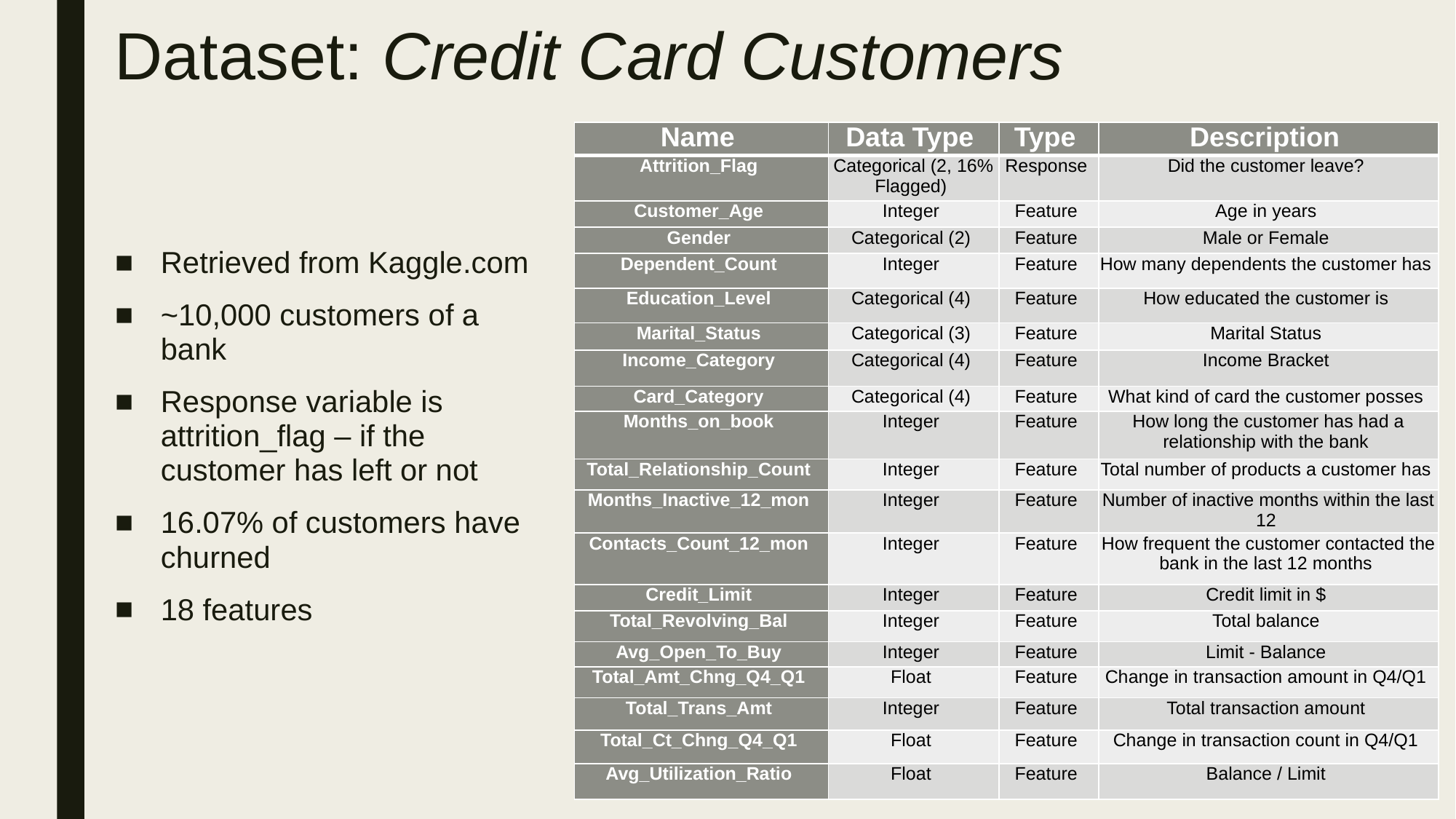

# Dataset: Credit Card Customers
| Name | Data Type | Type | Description |
| --- | --- | --- | --- |
| Attrition\_Flag | Categorical (2, 16% Flagged) | Response | Did the customer leave? |
| Customer\_Age | Integer | Feature | Age in years |
| Gender | Categorical (2) | Feature | Male or Female |
| Dependent\_Count | Integer | Feature | How many dependents the customer has |
| Education\_Level | Categorical (4) | Feature | How educated the customer is |
| Marital\_Status | Categorical (3) | Feature | Marital Status |
| Income\_Category | Categorical (4) | Feature | Income Bracket |
| Card\_Category | Categorical (4) | Feature | What kind of card the customer posses |
| Months\_on\_book | Integer | Feature | How long the customer has had a relationship with the bank |
| Total\_Relationship\_Count | Integer | Feature | Total number of products a customer has |
| Months\_Inactive\_12\_mon | Integer | Feature | Number of inactive months within the last 12 |
| Contacts\_Count\_12\_mon | Integer | Feature | How frequent the customer contacted the bank in the last 12 months |
| Credit\_Limit | Integer | Feature | Credit limit in $ |
| Total\_Revolving\_Bal | Integer | Feature | Total balance |
| Avg\_Open\_To\_Buy | Integer | Feature | Limit - Balance |
| Total\_Amt\_Chng\_Q4\_Q1 | Float | Feature | Change in transaction amount in Q4/Q1 |
| Total\_Trans\_Amt | Integer | Feature | Total transaction amount |
| Total\_Ct\_Chng\_Q4\_Q1 | Float | Feature | Change in transaction count in Q4/Q1 |
| Avg\_Utilization\_Ratio | Float | Feature | Balance / Limit |
Retrieved from Kaggle.com
~10,000 customers of a bank
Response variable is attrition_flag – if the customer has left or not
16.07% of customers have churned
18 features